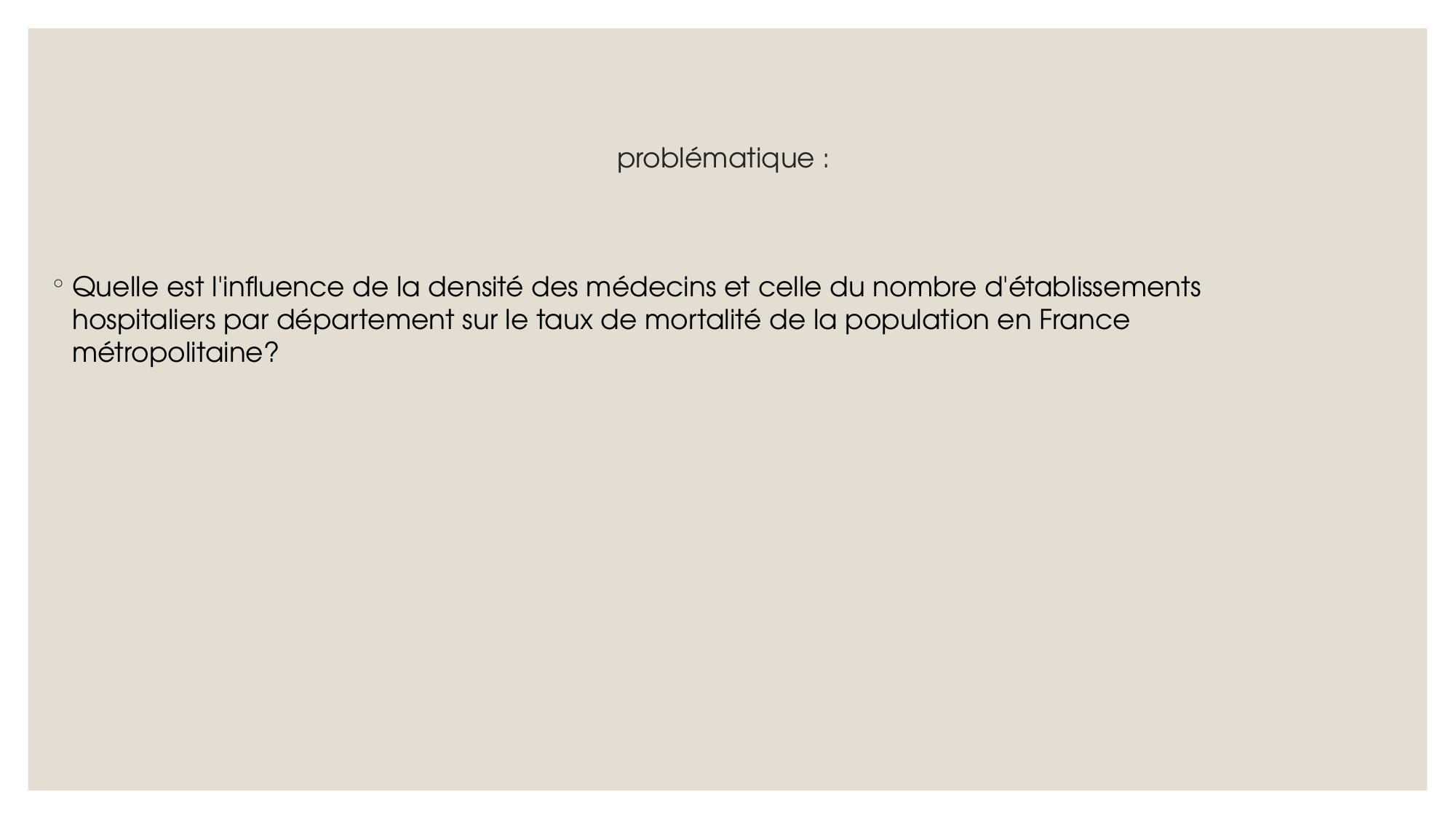

# problématique :
Quelle est l'influence de la densité des médecins et celle du nombre d'établissements hospitaliers par département sur le taux de mortalité de la population en France métropolitaine?